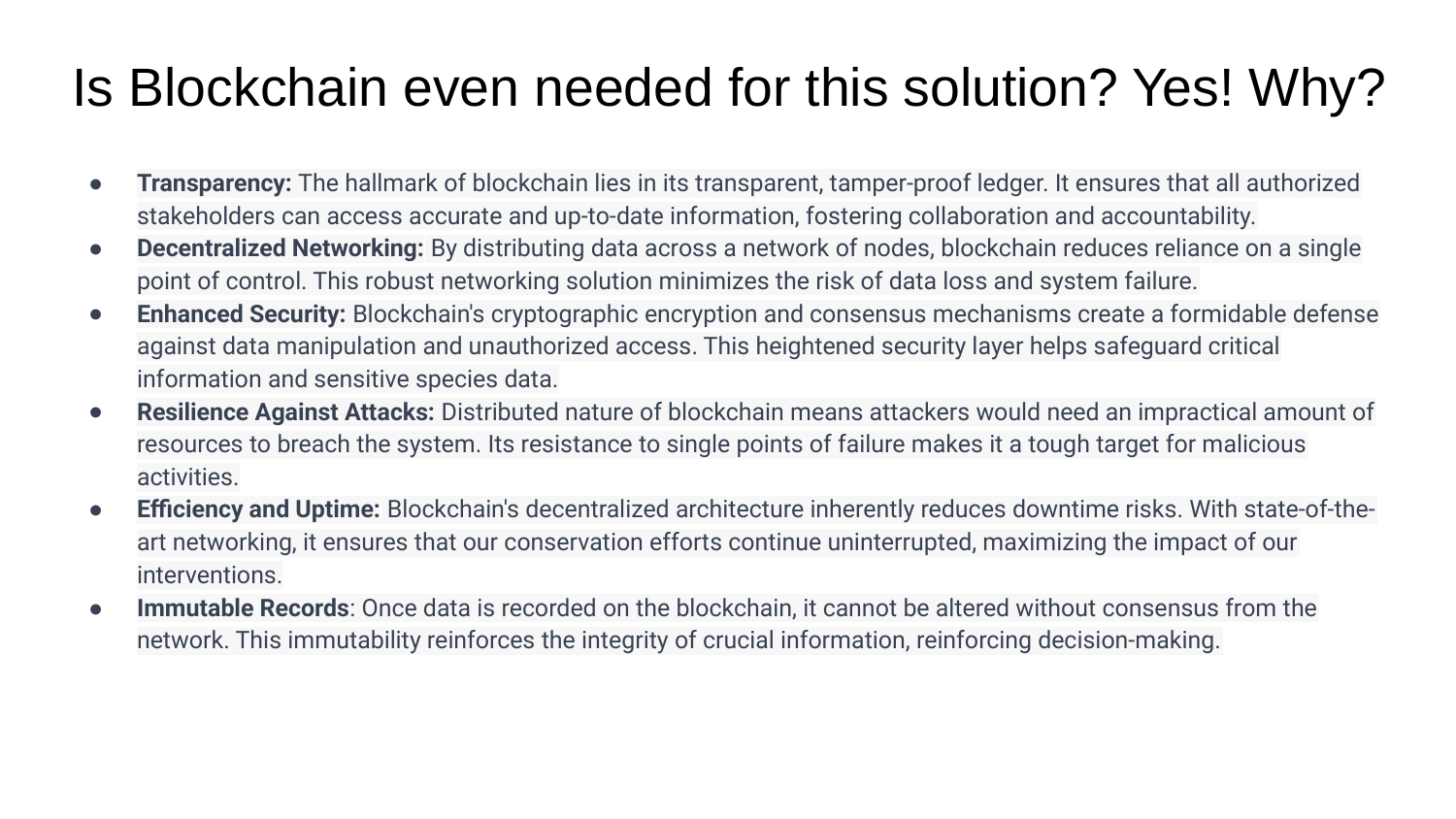

# Is Blockchain even needed for this solution? Yes! Why?
Transparency: The hallmark of blockchain lies in its transparent, tamper-proof ledger. It ensures that all authorized stakeholders can access accurate and up-to-date information, fostering collaboration and accountability.
Decentralized Networking: By distributing data across a network of nodes, blockchain reduces reliance on a single point of control. This robust networking solution minimizes the risk of data loss and system failure.
Enhanced Security: Blockchain's cryptographic encryption and consensus mechanisms create a formidable defense against data manipulation and unauthorized access. This heightened security layer helps safeguard critical information and sensitive species data.
Resilience Against Attacks: Distributed nature of blockchain means attackers would need an impractical amount of resources to breach the system. Its resistance to single points of failure makes it a tough target for malicious activities.
Efficiency and Uptime: Blockchain's decentralized architecture inherently reduces downtime risks. With state-of-the-art networking, it ensures that our conservation efforts continue uninterrupted, maximizing the impact of our interventions.
Immutable Records: Once data is recorded on the blockchain, it cannot be altered without consensus from the network. This immutability reinforces the integrity of crucial information, reinforcing decision-making.